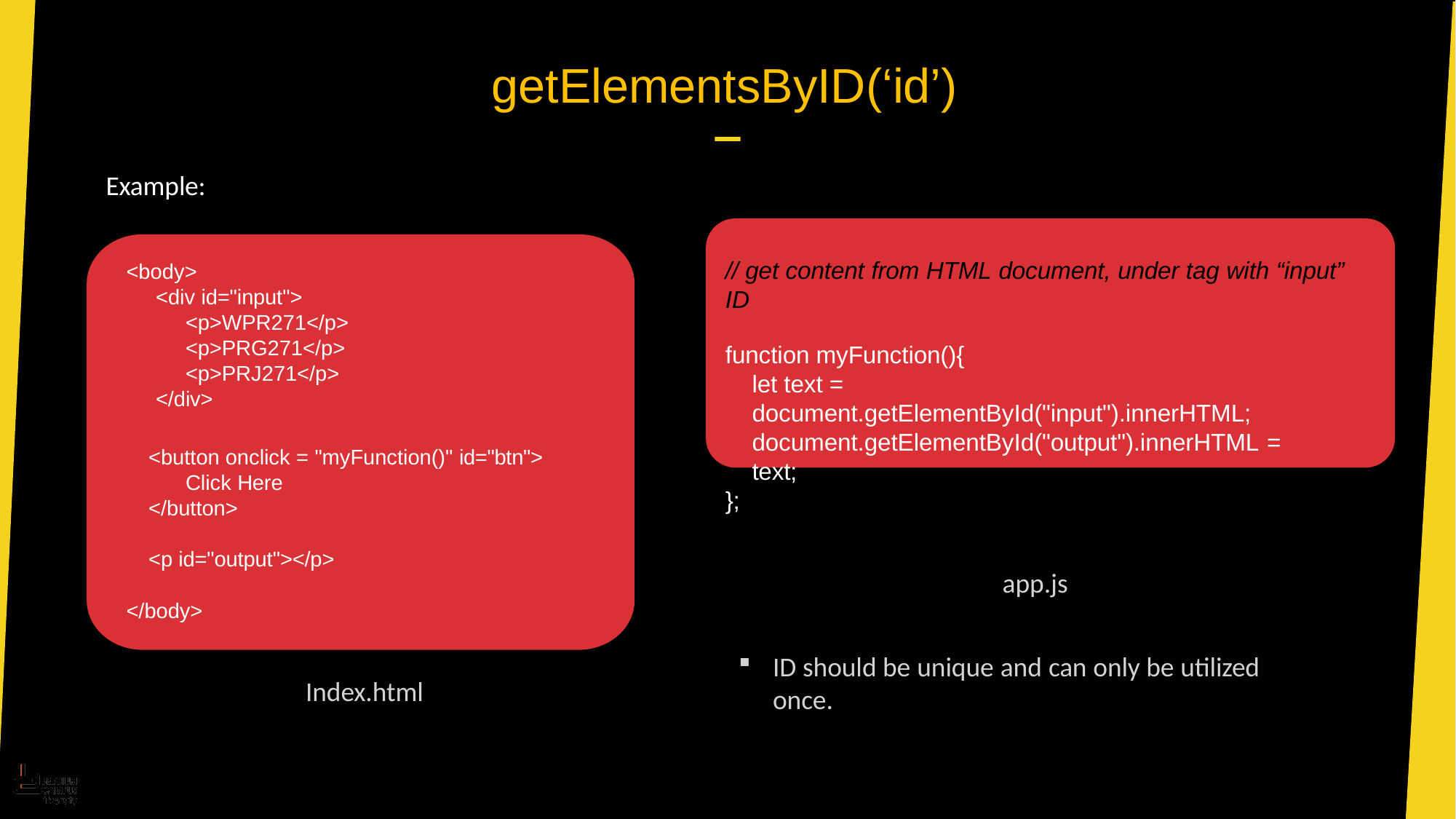

# getElementsByID(‘id’)
Example:

<body>
<div id="input">
<p>WPR271</p>
<p>PRG271</p>
<p>PRJ271</p>
</div>
<button onclick = "myFunction()" id="btn">
Click Here
</button>

<p id="output"></p>

</body>

// get content from HTML document, under tag with “input” ID

function myFunction(){
let text = document.getElementById("input").innerHTML;  document.getElementById("output").innerHTML = text;
};

app.js

ID should be unique and can only be utilized once.
Index.html